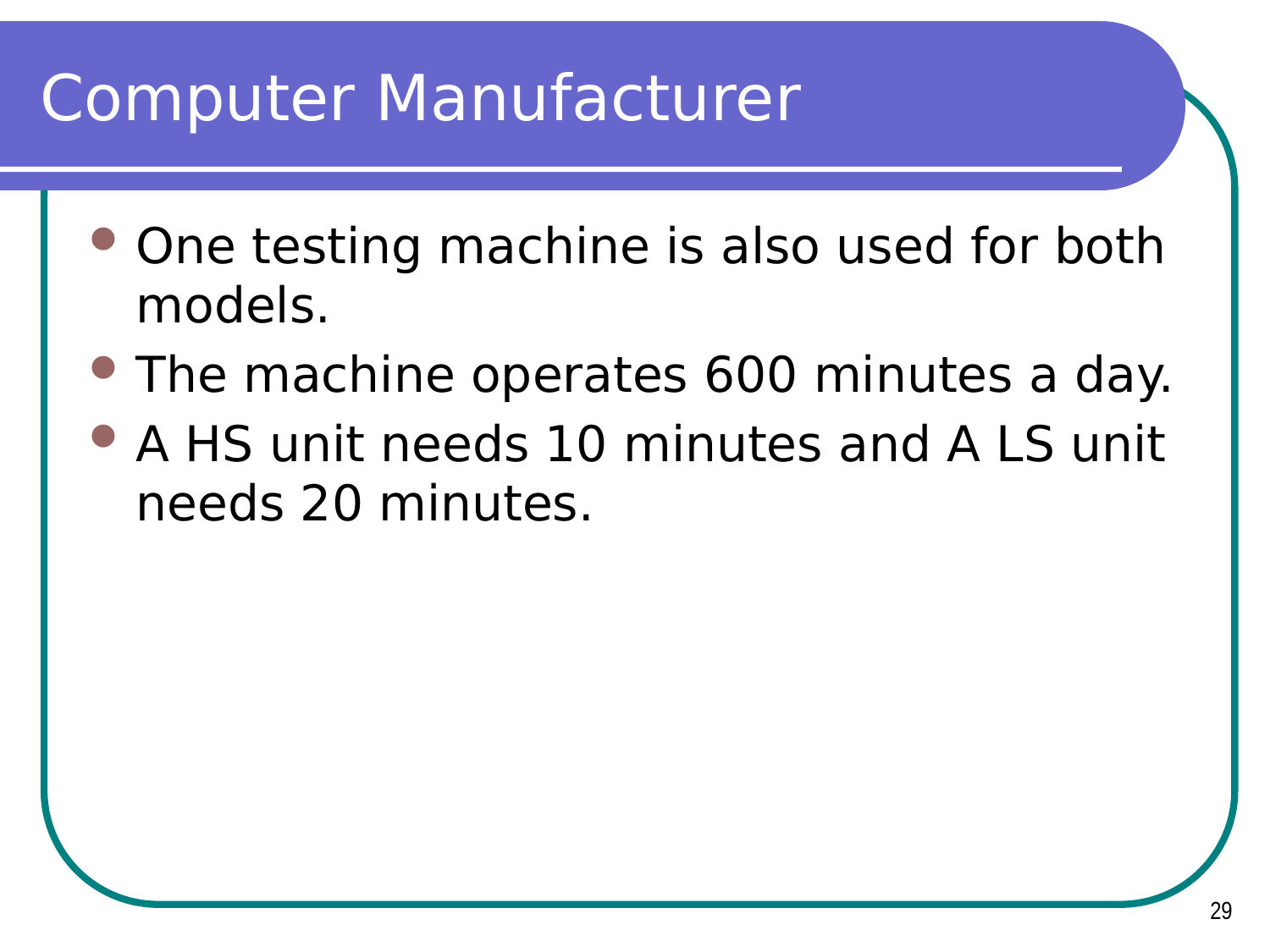

# Computer Manufacturer
One testing machine is also used for both models.
The machine operates 600 minutes a day.
A HS unit needs 10 minutes and A LS unit needs 20 minutes.
29